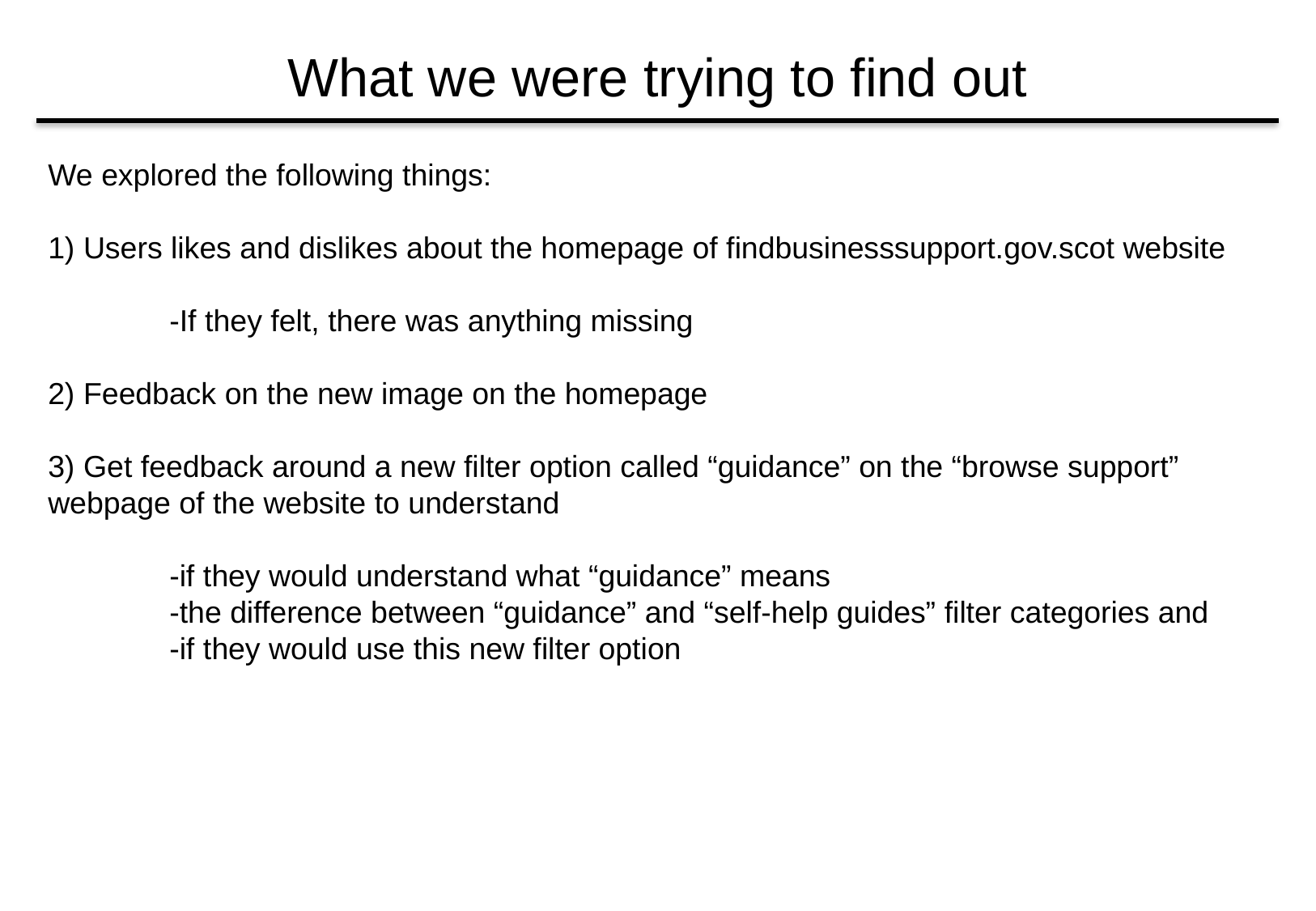

# What we were trying to find out
We explored the following things:

1) Users likes and dislikes about the homepage of findbusinesssupport.gov.scot website

   	-If they felt, there was anything missing

2) Feedback on the new image on the homepage

3) Get feedback around a new filter option called “guidance” on the “browse support”         webpage of the website to understand

	-if they would understand what “guidance” means
	-the difference between “guidance” and “self-help guides” filter categories and
	-if they would use this new filter option